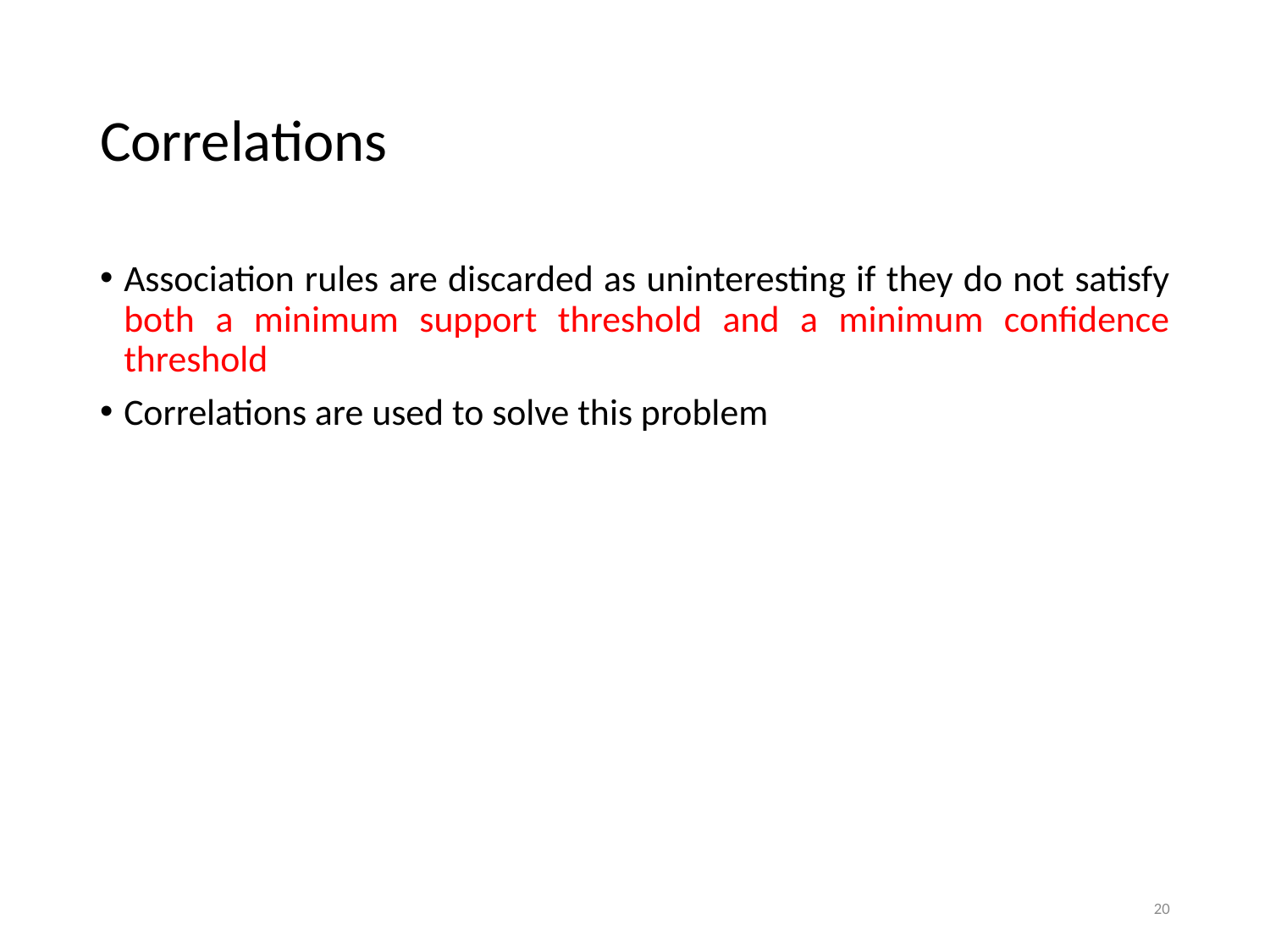

# Correlations
Association rules are discarded as uninteresting if they do not satisfy both a minimum support threshold and a minimum confidence threshold
Correlations are used to solve this problem

20